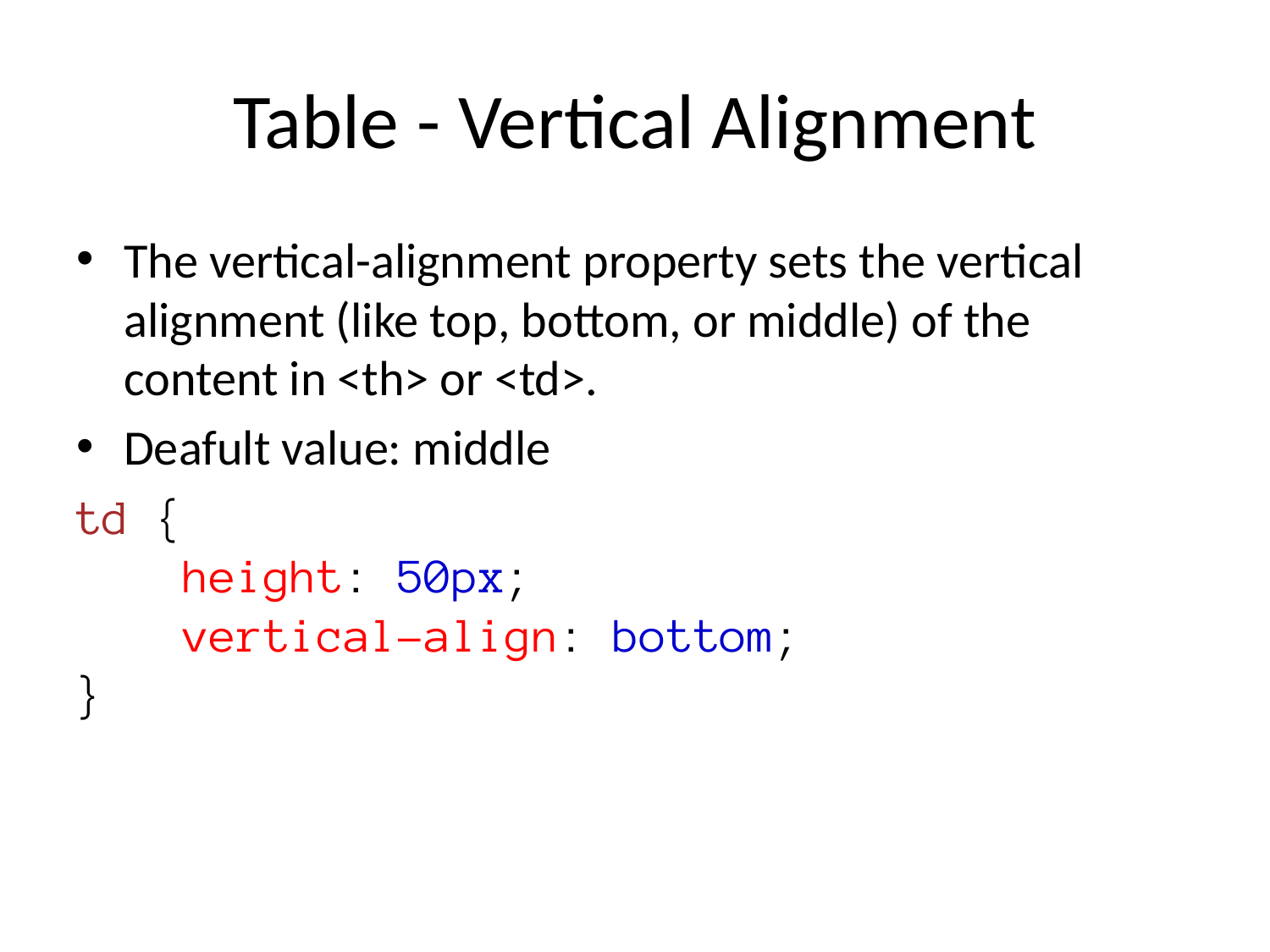

# Table - Vertical Alignment
The vertical-alignment property sets the vertical alignment (like top, bottom, or middle) of the content in <th> or <td>.
Deafult value: middle
td {
    height: 50px;
    vertical-align: bottom;
}